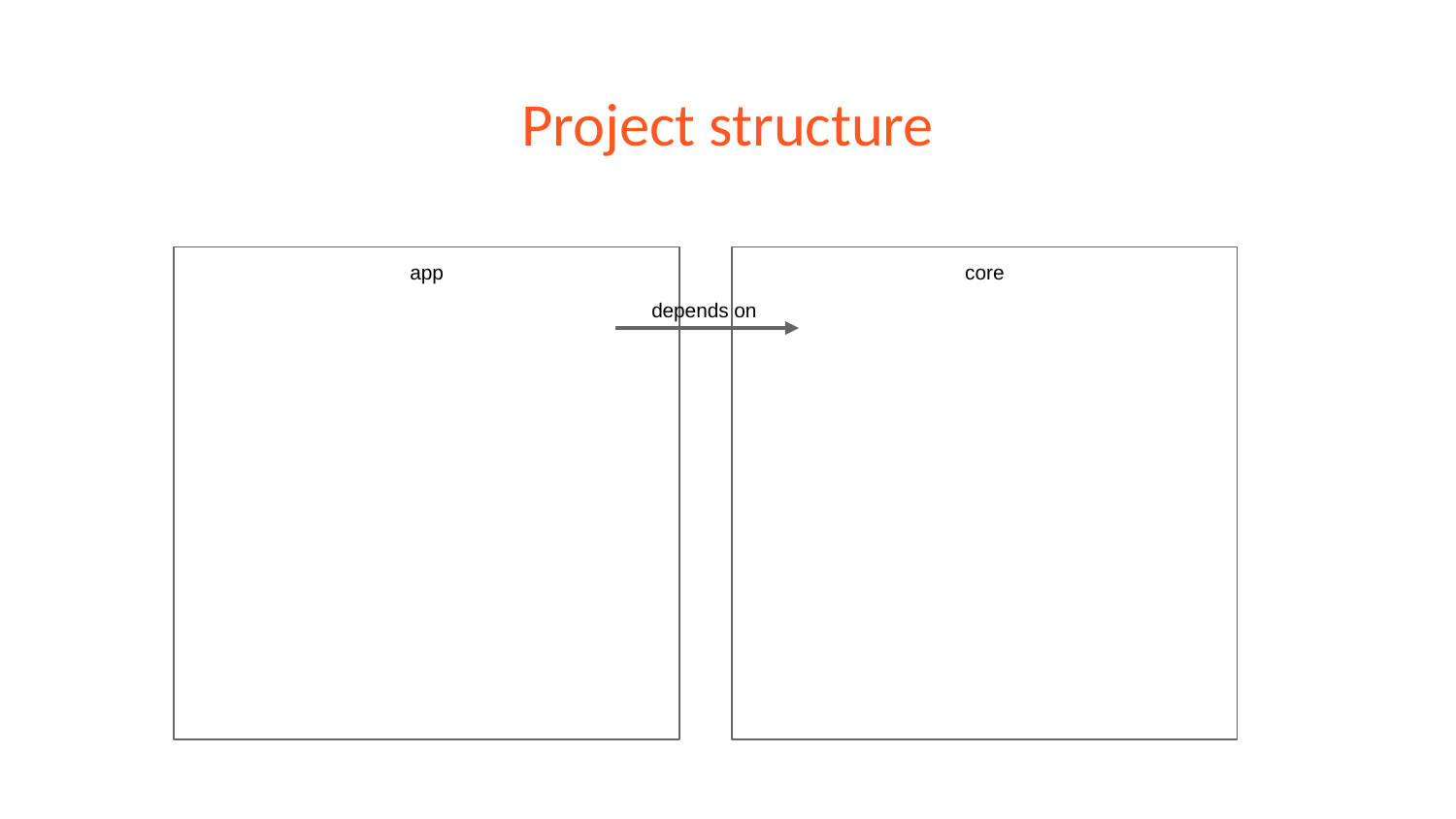

# Project structure
core
app

depends on